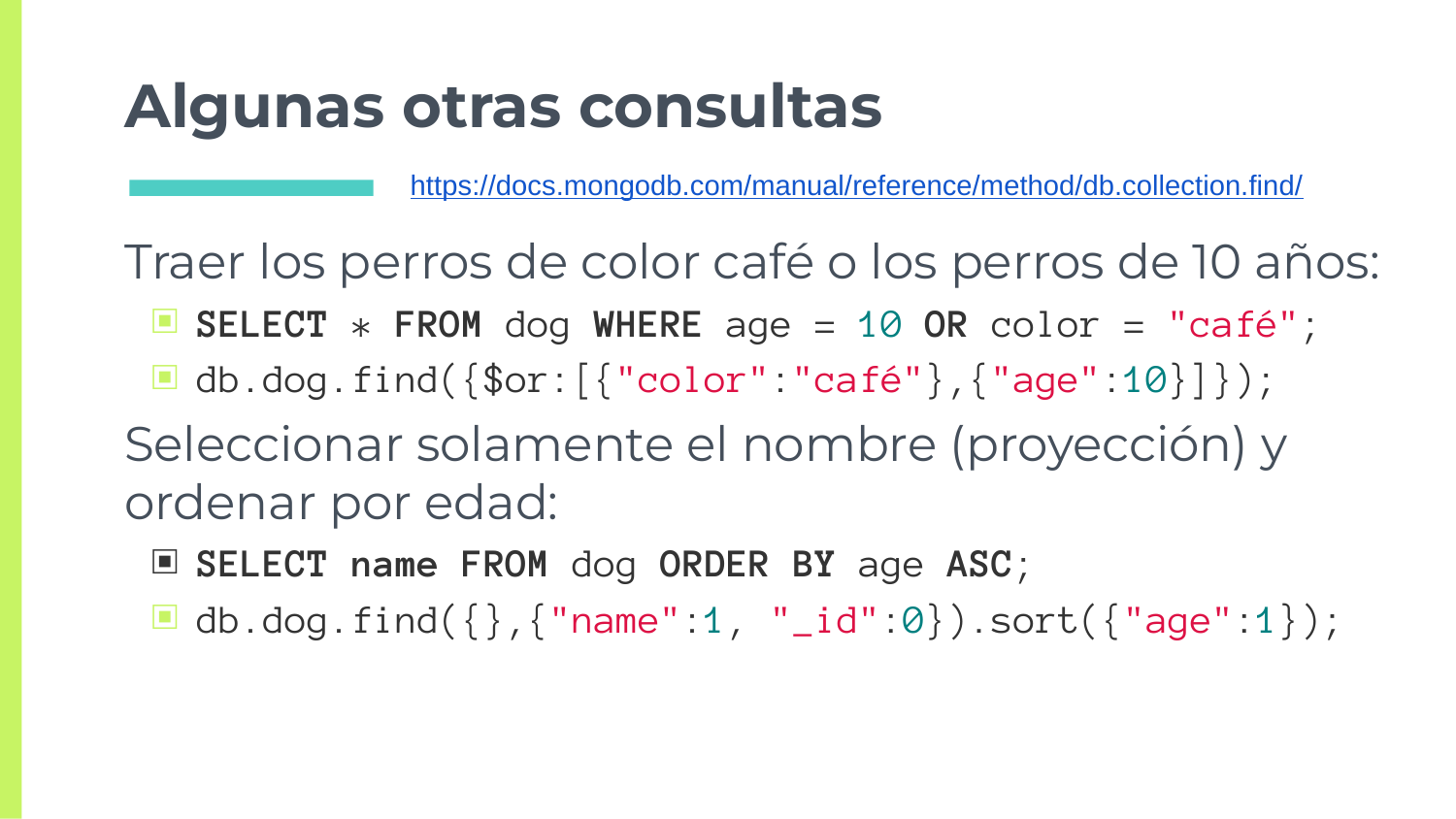

Algunas otras consultas
https://docs.mongodb.com/manual/reference/method/db.collection.find/
Traer los perros de color café o los perros de 10 años:
SELECT * FROM dog WHERE age = 10 OR color = "café";
db.dog.find({$or:[{"color":"café"},{"age":10}]});
Seleccionar solamente el nombre (proyección) y ordenar por edad:
SELECT name FROM dog ORDER BY age ASC;
db.dog.find({},{"name":1, "_id":0}).sort({"age":1});